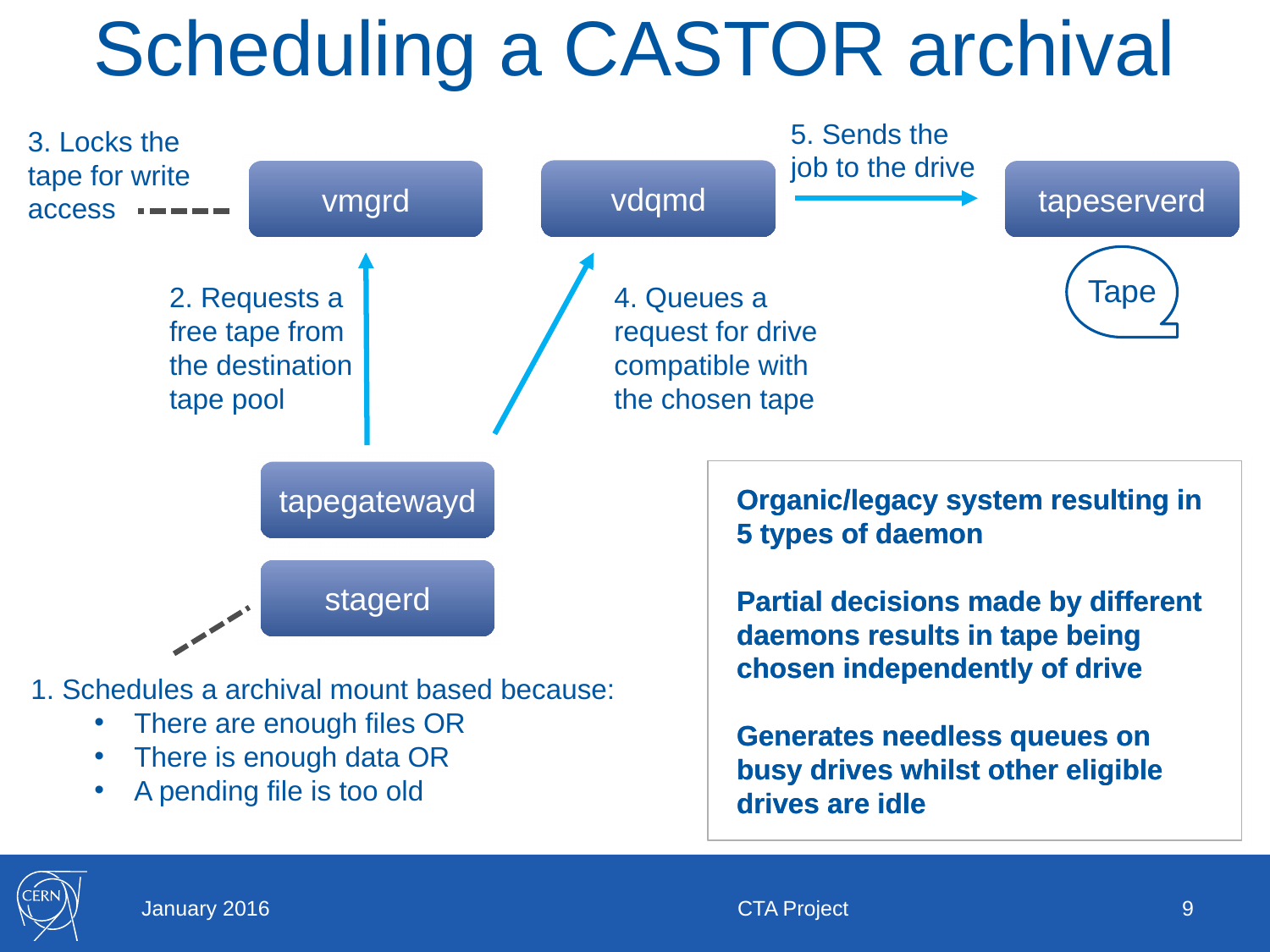

Scheduling a CASTOR archival
5. Sends the job to the drive
3. Locks the tape for write access
vdqmd
vmgrd
tapeserverd

Tape
2. Requests a free tape from the destination tape pool
4. Queues a request for drive compatible with the chosen tape

Organic/legacy system resulting in 5 types of daemon

Partial decisions made by different daemons results in tape being chosen independently of drive

Generates needless queues on busy drives whilst other eligible drives are idle

Organic/legacy system resulting in 5 types of daemon

Partial decisions made by different daemons results in tape being chosen independently of drive

Generates needless queues on busy drives whilst other eligible drives are idle
tapegatewayd
stagerd
1. Schedules a archival mount based because:
There are enough files OR
There is enough data OR
A pending file is too old
January 2016
CTA Project
9